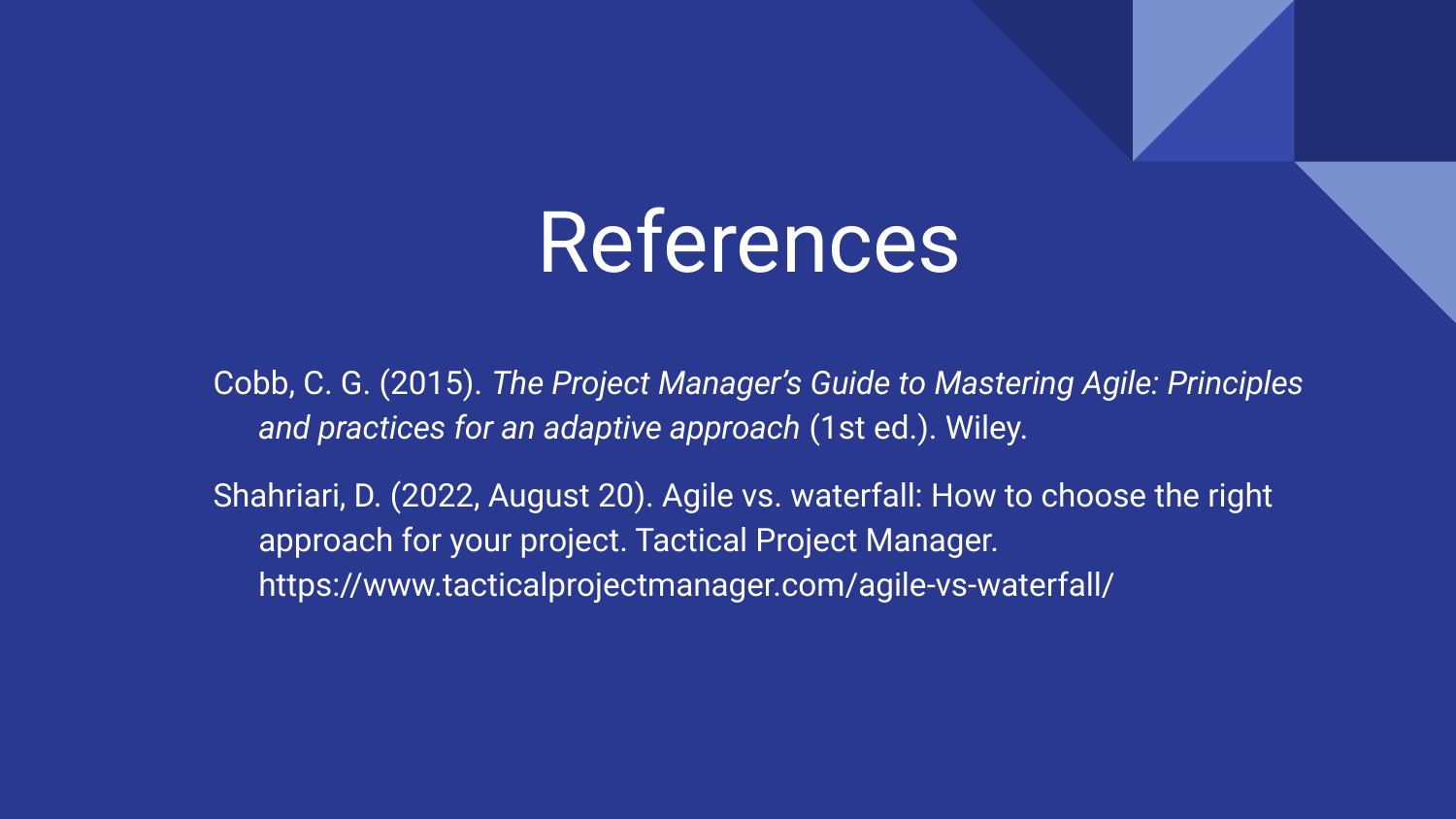

# References
Cobb, C. G. (2015). The Project Manager’s Guide to Mastering Agile: Principles and practices for an adaptive approach (1st ed.). Wiley.
Shahriari, D. (2022, August 20). Agile vs. waterfall: How to choose the right approach for your project. Tactical Project Manager. https://www.tacticalprojectmanager.com/agile-vs-waterfall/